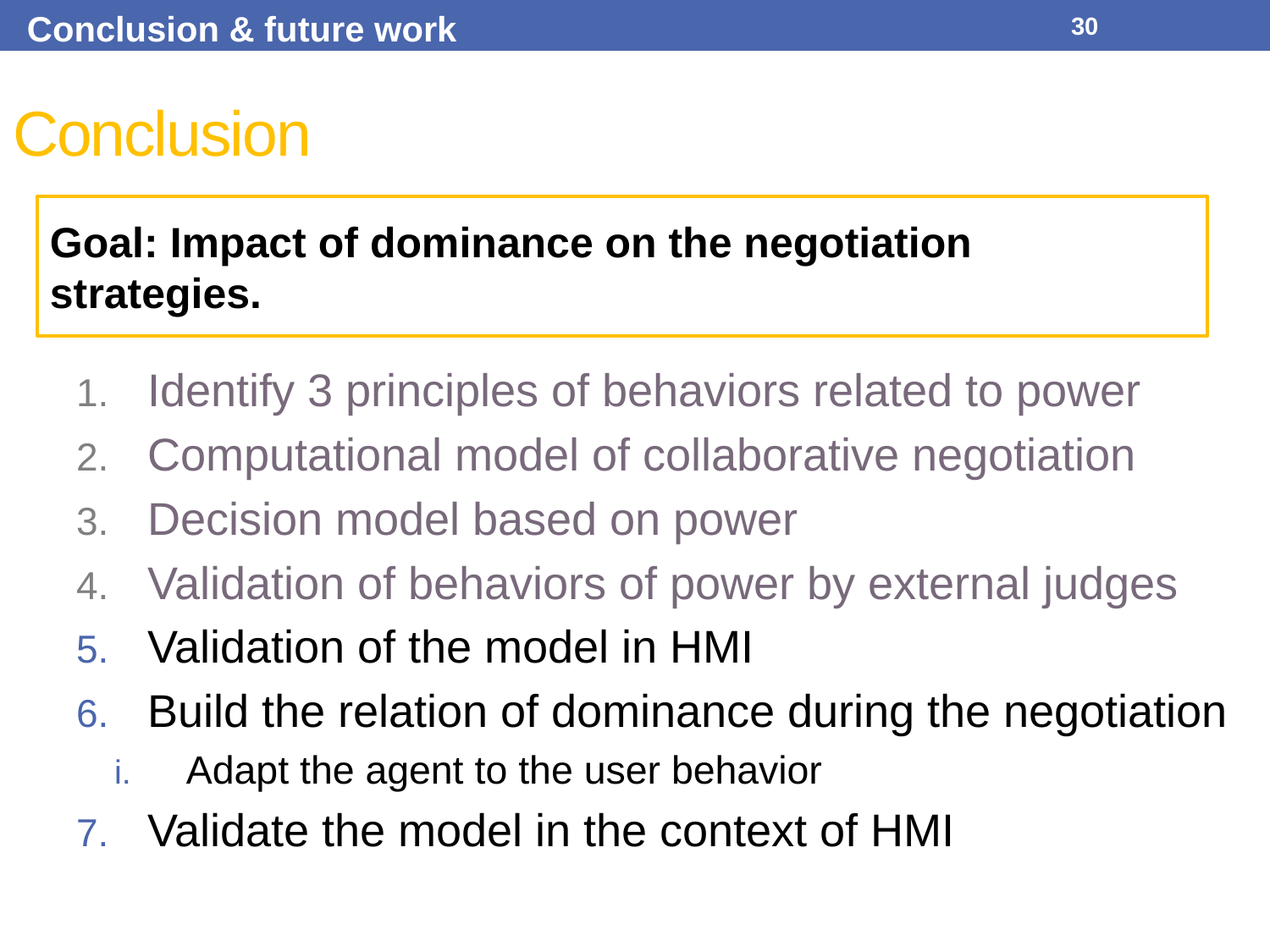

Conclusion & future work
30
# Conclusion
Goal: Impact of dominance on the negotiation strategies.
Identify 3 principles of behaviors related to power
Computational model of collaborative negotiation
Decision model based on power
Validation of behaviors of power by external judges
Validation of the model in HMI
Build the relation of dominance during the negotiation
Adapt the agent to the user behavior
Validate the model in the context of HMI